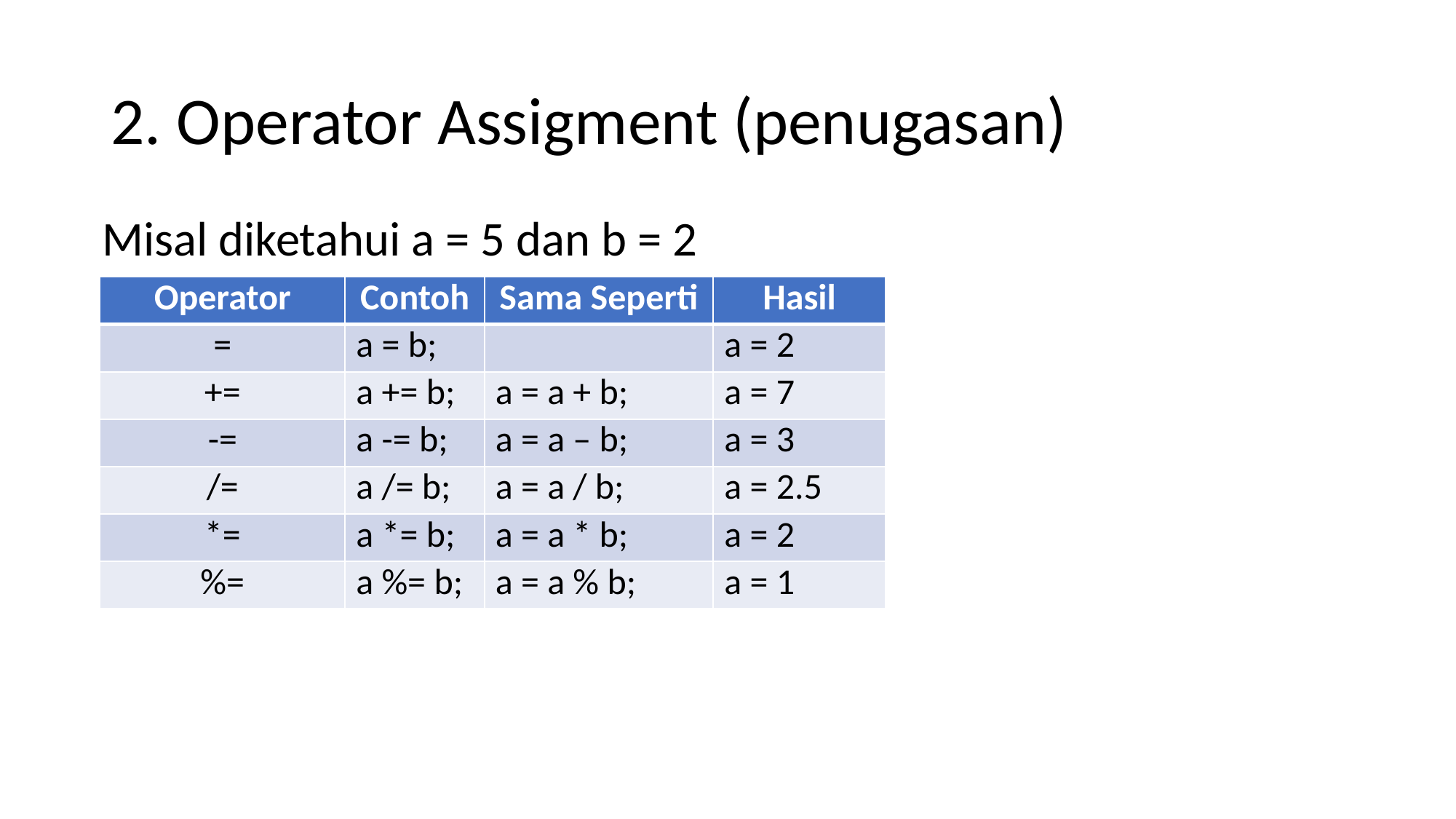

# 2. Operator Assigment (penugasan)
Misal diketahui a = 5 dan b = 2
| Operator | Contoh | Sama Seperti | Hasil |
| --- | --- | --- | --- |
| = | a = b; |  | a = 2 |
| += | a += b; | a = a + b; | a = 7 |
| -= | a -= b; | a = a – b; | a = 3 |
| /= | a /= b; | a = a / b; | a = 2.5 |
| \*= | a \*= b; | a = a \* b; | a = 2 |
| %= | a %= b; | a = a % b; | a = 1 |